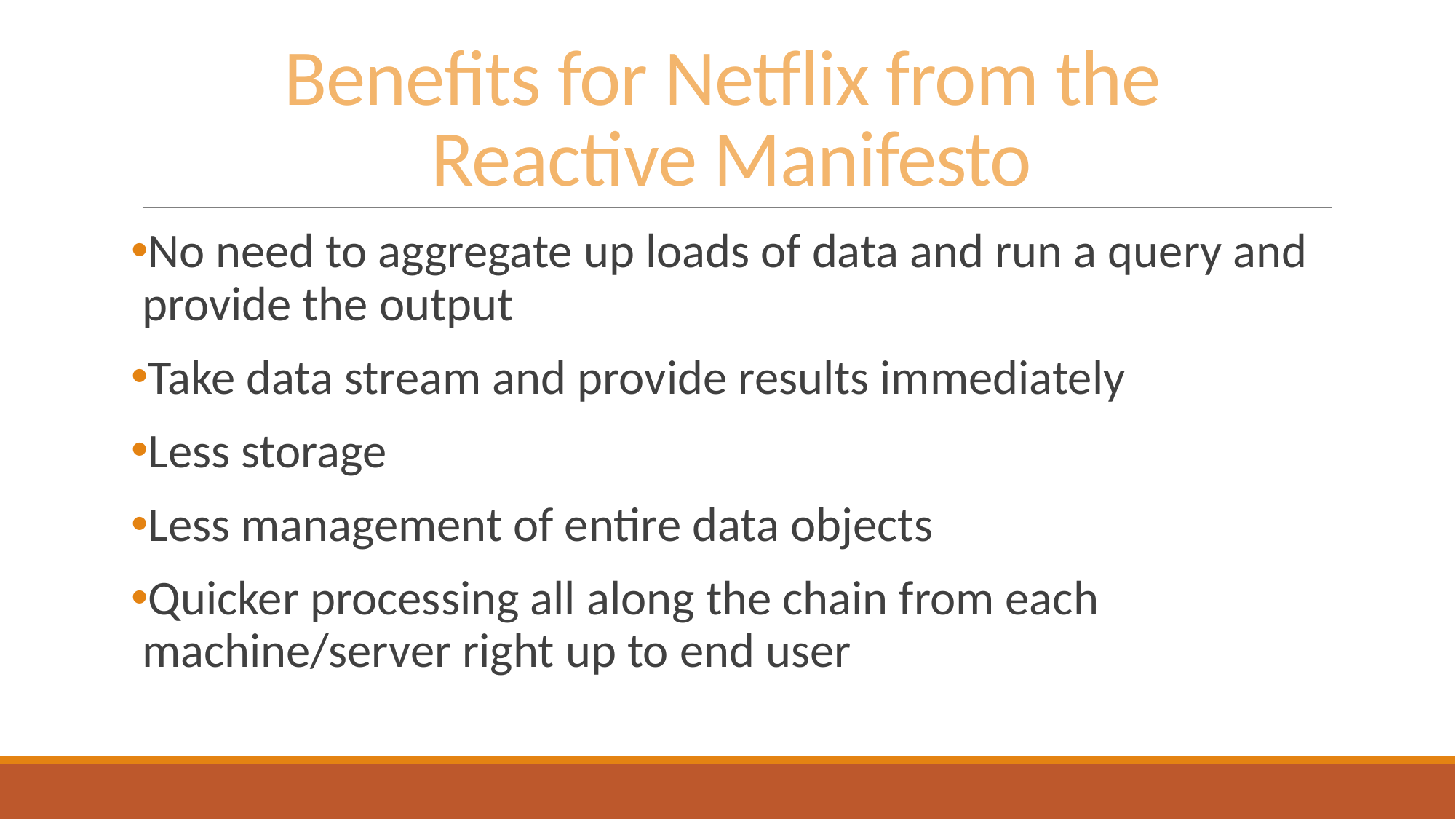

# Benefits for Netflix from the Reactive Manifesto
No need to aggregate up loads of data and run a query and provide the output
Take data stream and provide results immediately
Less storage
Less management of entire data objects
Quicker processing all along the chain from each machine/server right up to end user